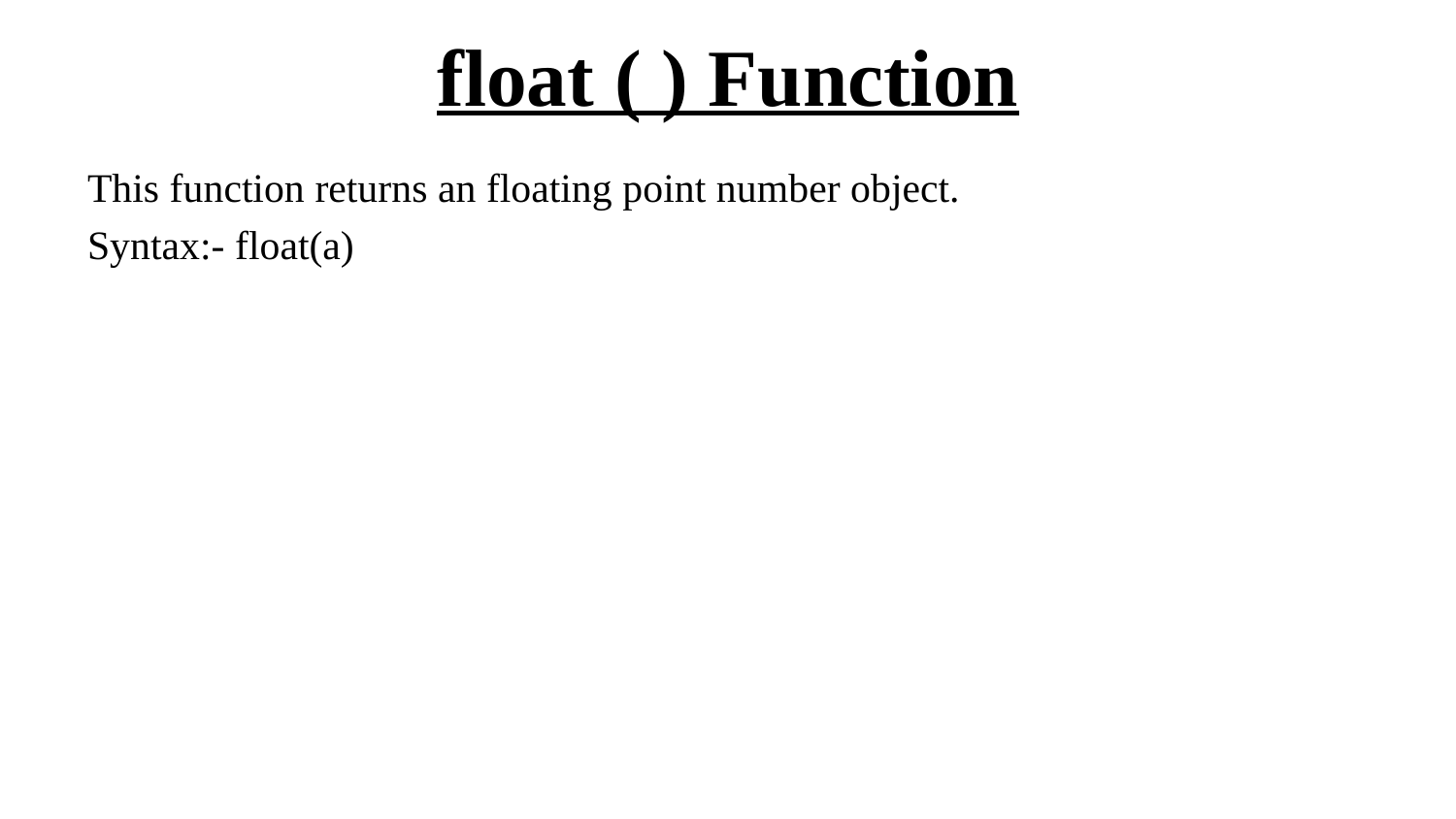

# float ( ) Function
This function returns an floating point number object.
Syntax:- float(a)